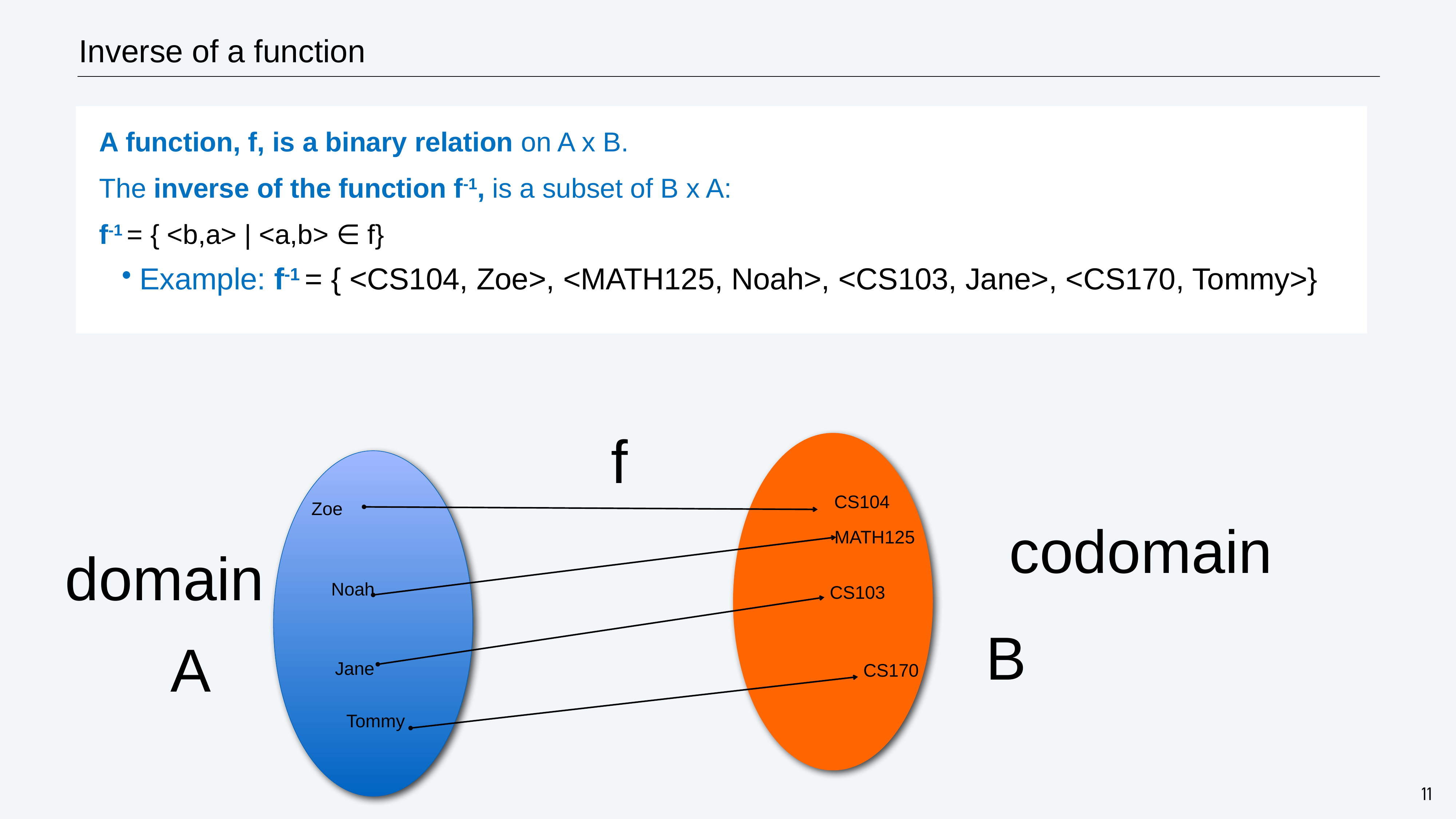

# Inverse of a function
A function, f, is a binary relation on A x B.
The inverse of the function f-1, is a subset of B x A:
f-1 = { <b,a> | <a,b> ∈ f}
Example: f-1 = { <CS104, Zoe>, <MATH125, Noah>, <CS103, Jane>, <CS170, Tommy>}

f

CS104
Zoe
codomain
MATH125
domain
Noah
CS103
B
A
Jane
CS170
Tommy
11